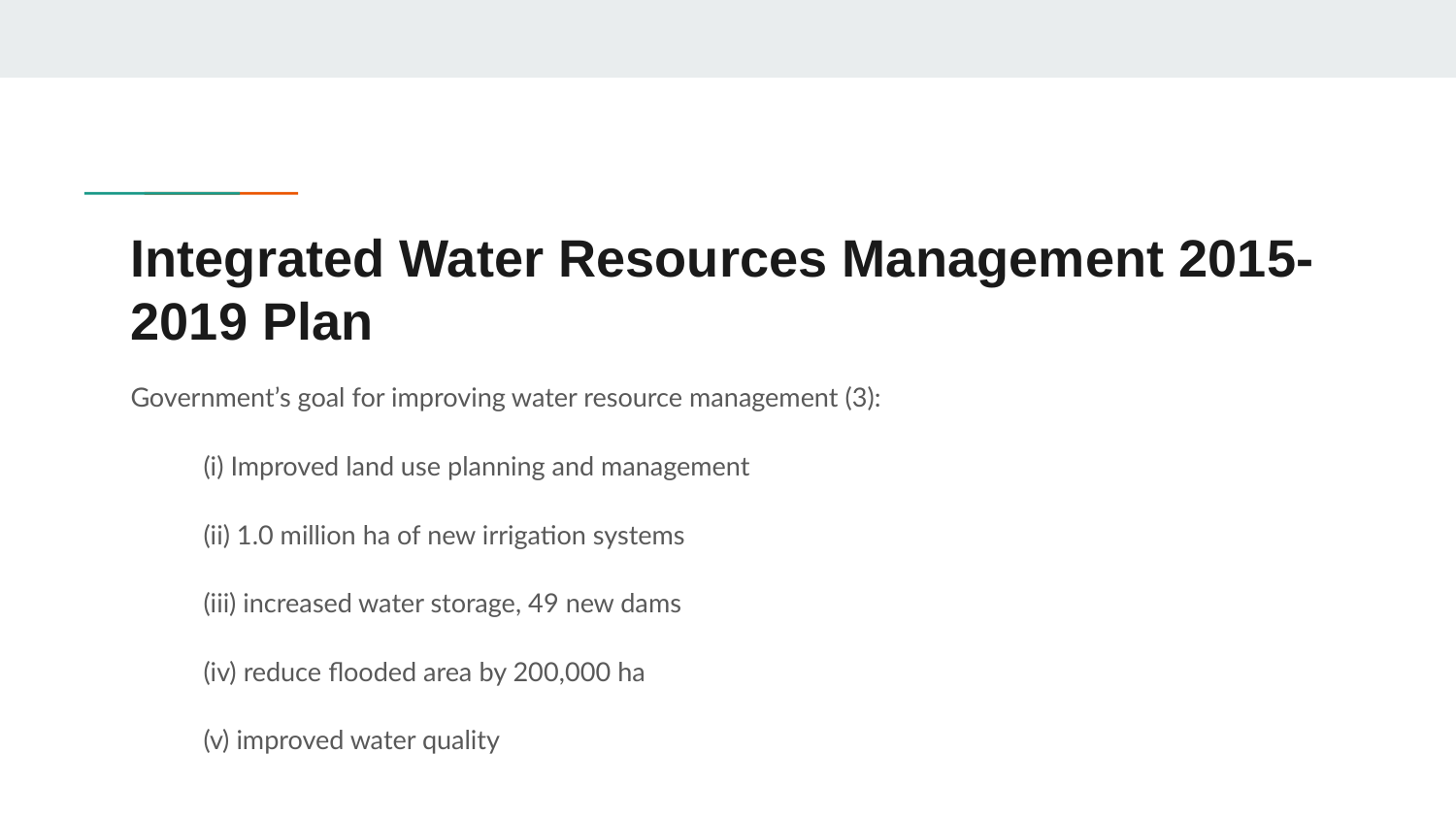

# Integrated Water Resources Management 2015-2019 Plan
Government’s goal for improving water resource management (3):
(i) Improved land use planning and management
(ii) 1.0 million ha of new irrigation systems
(iii) increased water storage, 49 new dams
(iv) reduce flooded area by 200,000 ha
(v) improved water quality